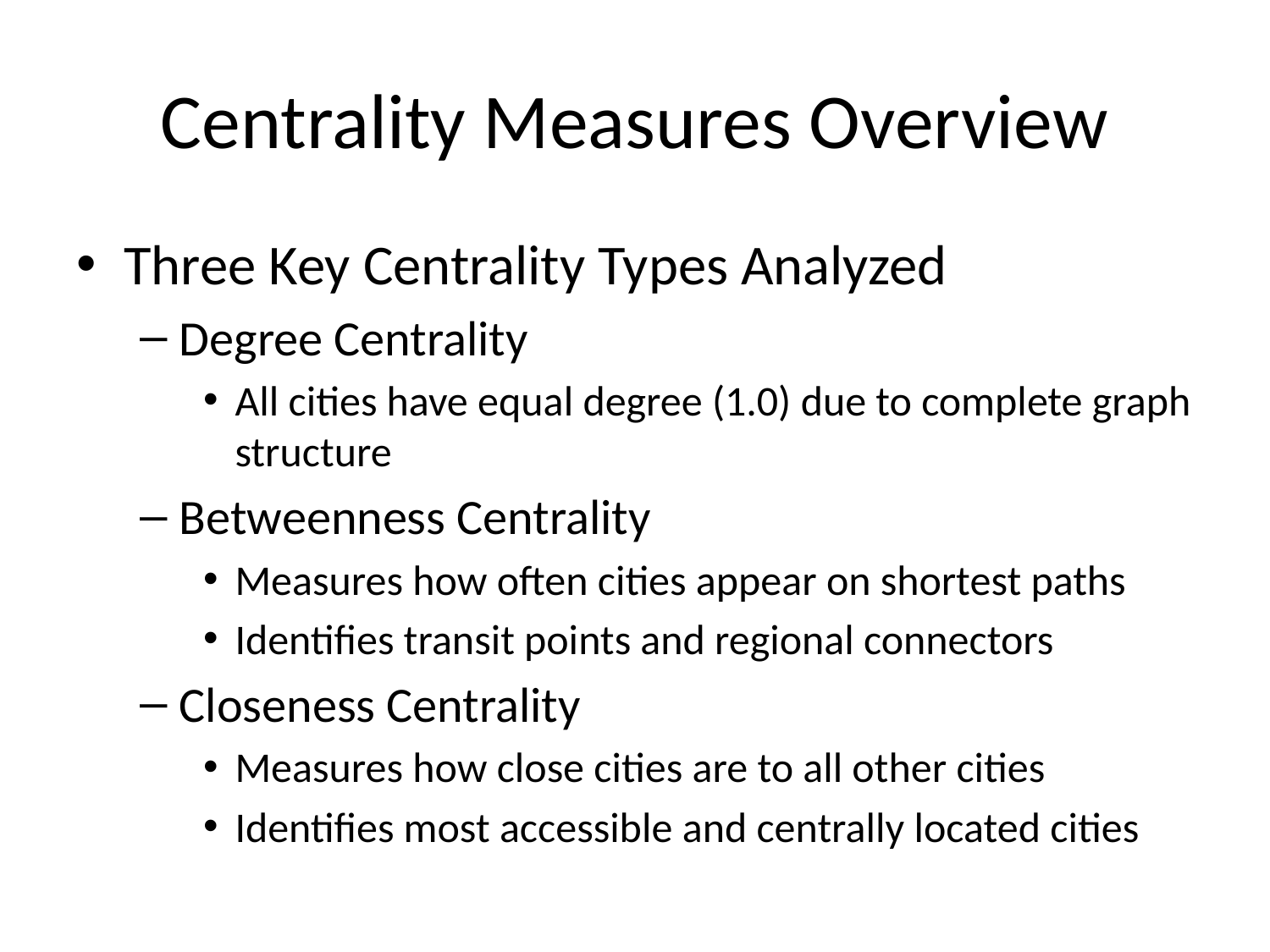

# Centrality Measures Overview
Three Key Centrality Types Analyzed
Degree Centrality
All cities have equal degree (1.0) due to complete graph structure
Betweenness Centrality
Measures how often cities appear on shortest paths
Identifies transit points and regional connectors
Closeness Centrality
Measures how close cities are to all other cities
Identifies most accessible and centrally located cities